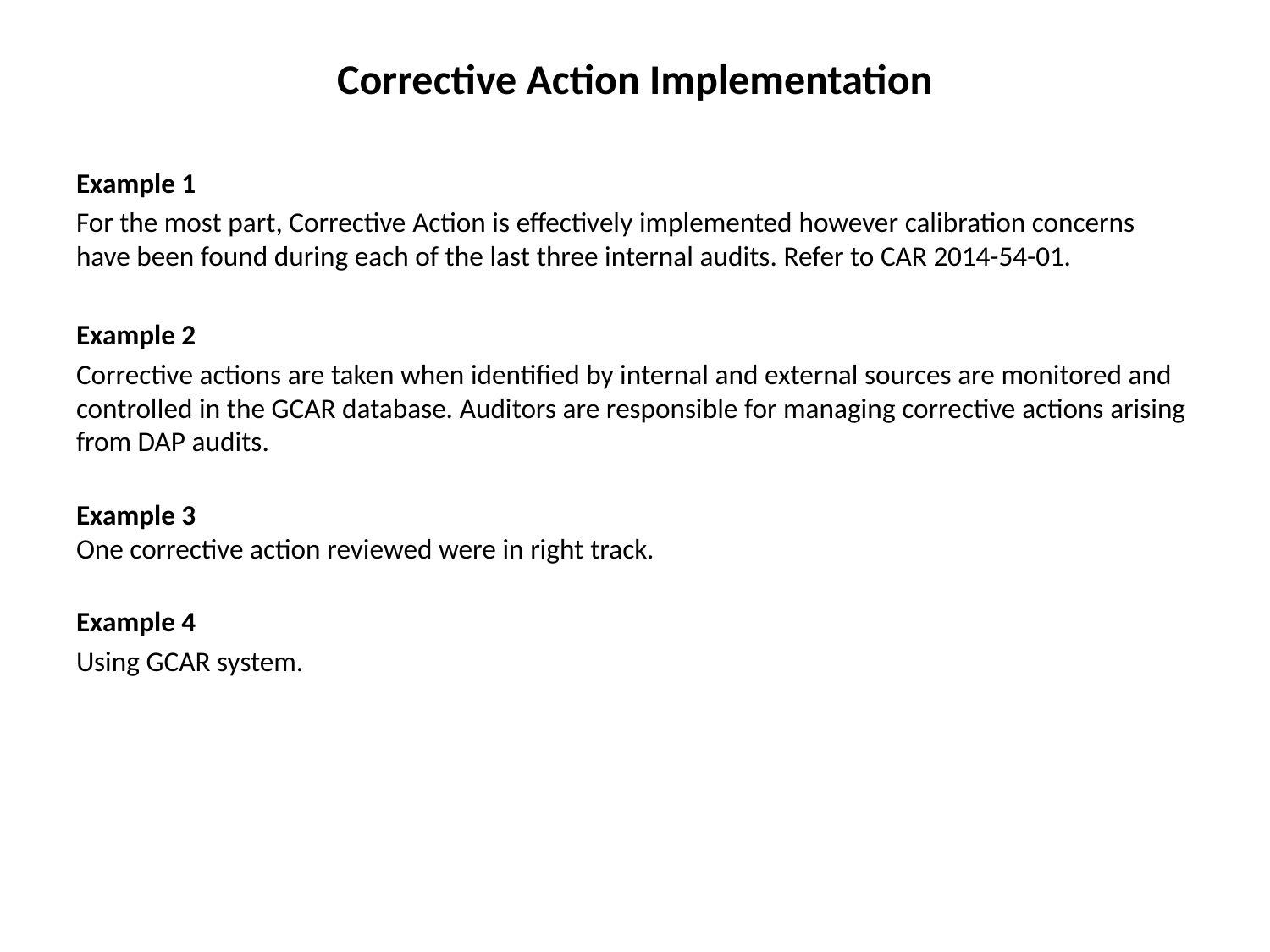

# Corrective Action Implementation
Example 1
For the most part, Corrective Action is effectively implemented however calibration concerns have been found during each of the last three internal audits. Refer to CAR 2014-54-01.

Example 2
Corrective actions are taken when identified by internal and external sources are monitored and controlled in the GCAR database. Auditors are responsible for managing corrective actions arising from DAP audits.
Example 3
One corrective action reviewed were in right track.
Example 4
Using GCAR system.